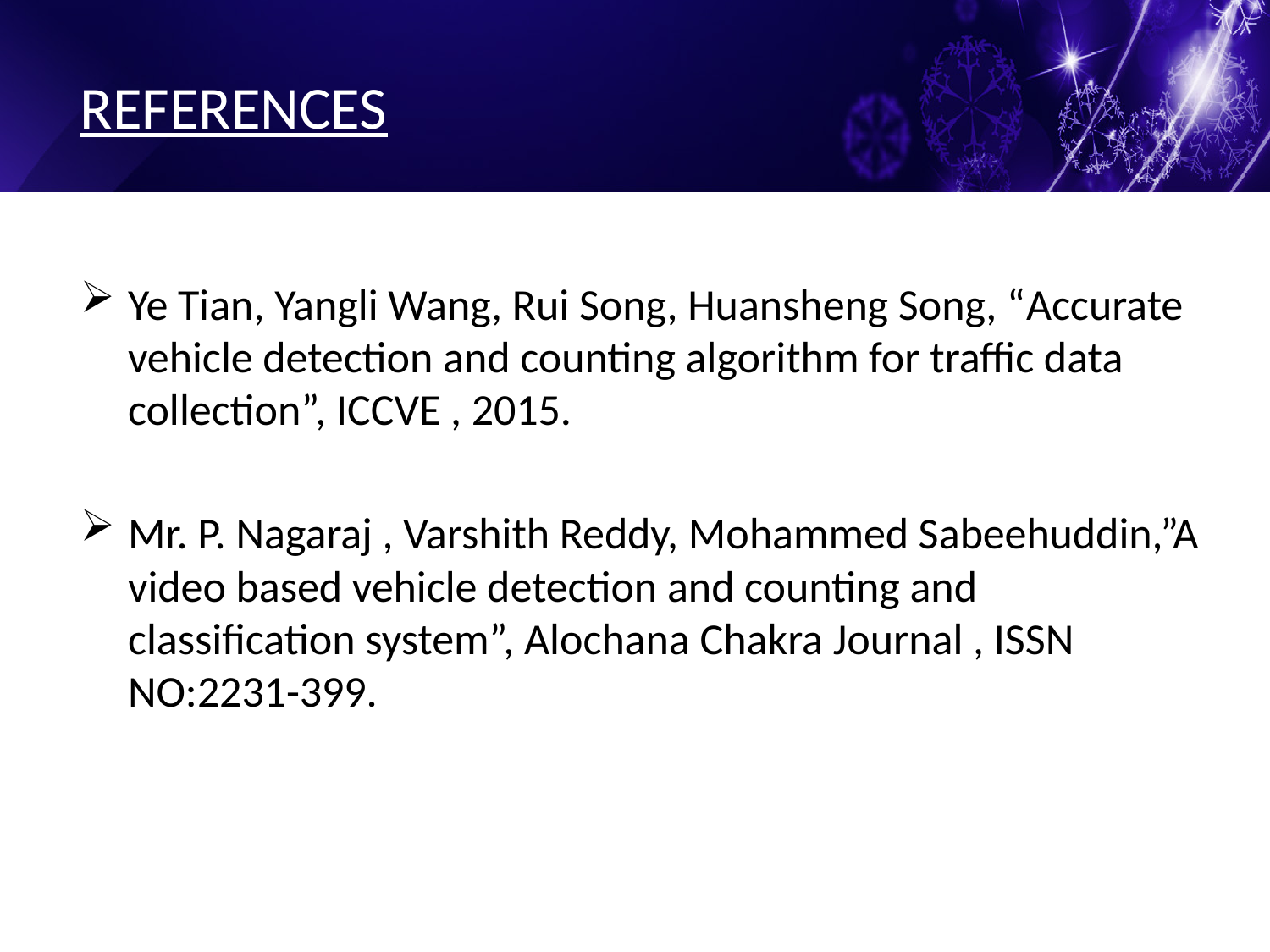

# REFERENCES
Ye Tian, Yangli Wang, Rui Song, Huansheng Song, “Accurate vehicle detection and counting algorithm for traffic data collection”, ICCVE , 2015.

Mr. P. Nagaraj , Varshith Reddy, Mohammed Sabeehuddin,”A video based vehicle detection and counting and classification system”, Alochana Chakra Journal , ISSN NO:2231-399.